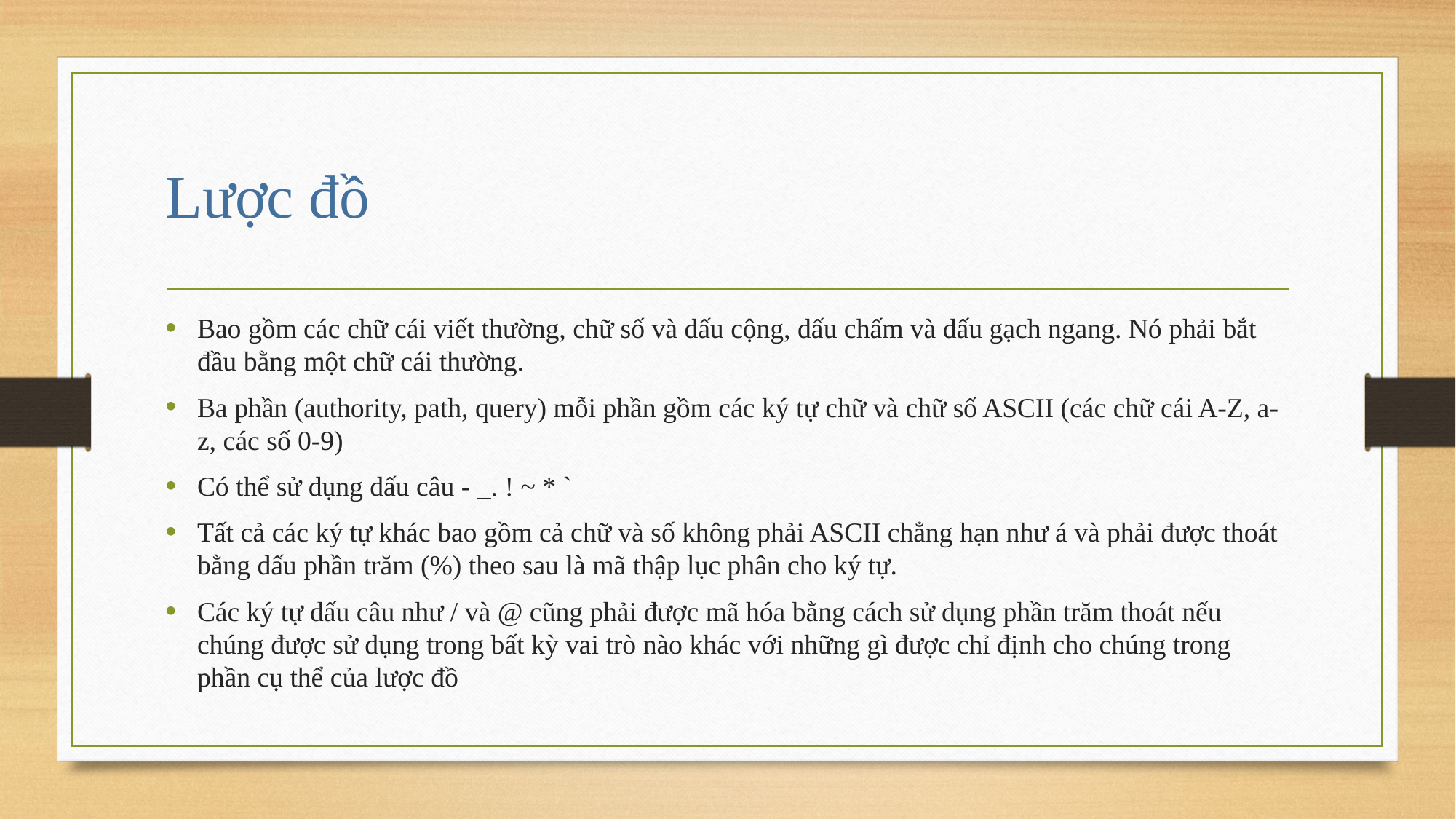

# Lược đồ
Bao gồm các chữ cái viết thường, chữ số và dấu cộng, dấu chấm và dấu gạch ngang. Nó phải bắt đầu bằng một chữ cái thường.
Ba phần (authority, path, query) mỗi phần gồm các ký tự chữ và chữ số ASCII (các chữ cái A-Z, a-z, các số 0-9)
Có thể sử dụng dấu câu - _. ! ~ * `
Tất cả các ký tự khác bao gồm cả chữ và số không phải ASCII chẳng hạn như á và phải được thoát bằng dấu phần trăm (%) theo sau là mã thập lục phân cho ký tự.
Các ký tự dấu câu như / và @ cũng phải được mã hóa bằng cách sử dụng phần trăm thoát nếu chúng được sử dụng trong bất kỳ vai trò nào khác với những gì được chỉ định cho chúng trong phần cụ thể của lược đồ